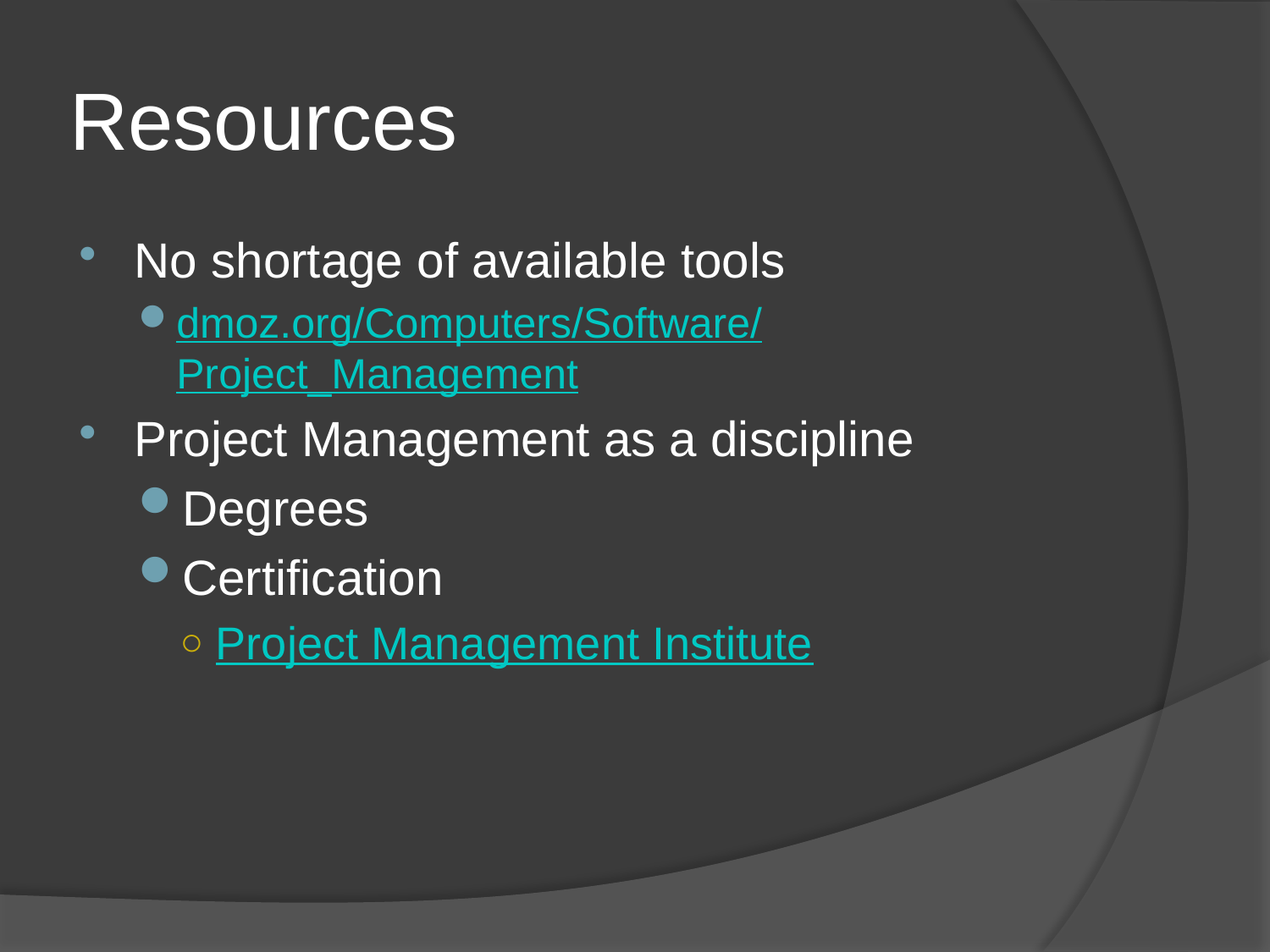

# Resources
No shortage of available tools
dmoz.org/Computers/Software/Project_Management
Project Management as a discipline
Degrees
Certification
Project Management Institute